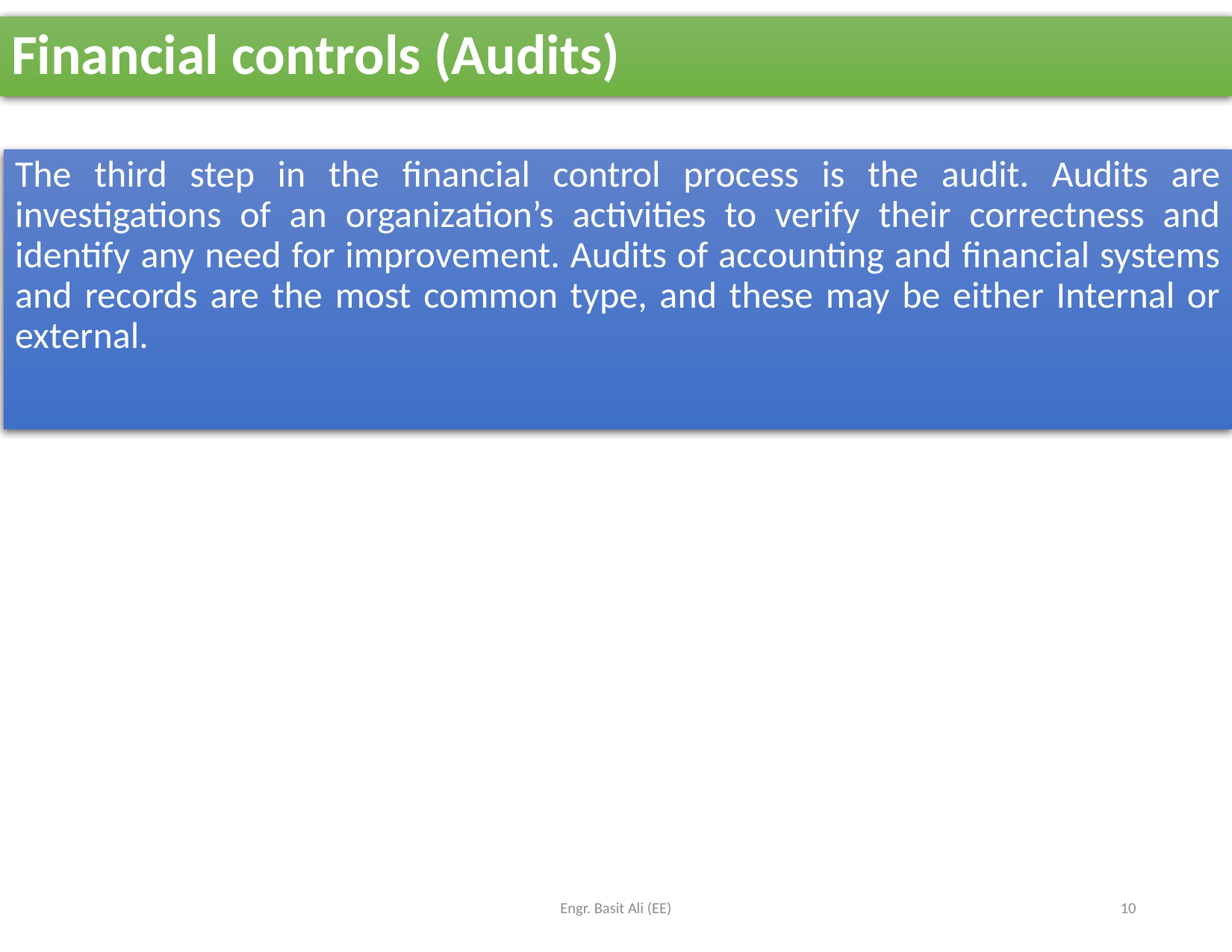

# Financial controls (Audits)
The third step in the financial control process is the audit. Audits are investigations of an organization’s activities to verify their correctness and identify any need for improvement. Audits of accounting and financial systems and records are the most common type, and these may be either Internal or external.
Engr. Basit Ali (EE)
10